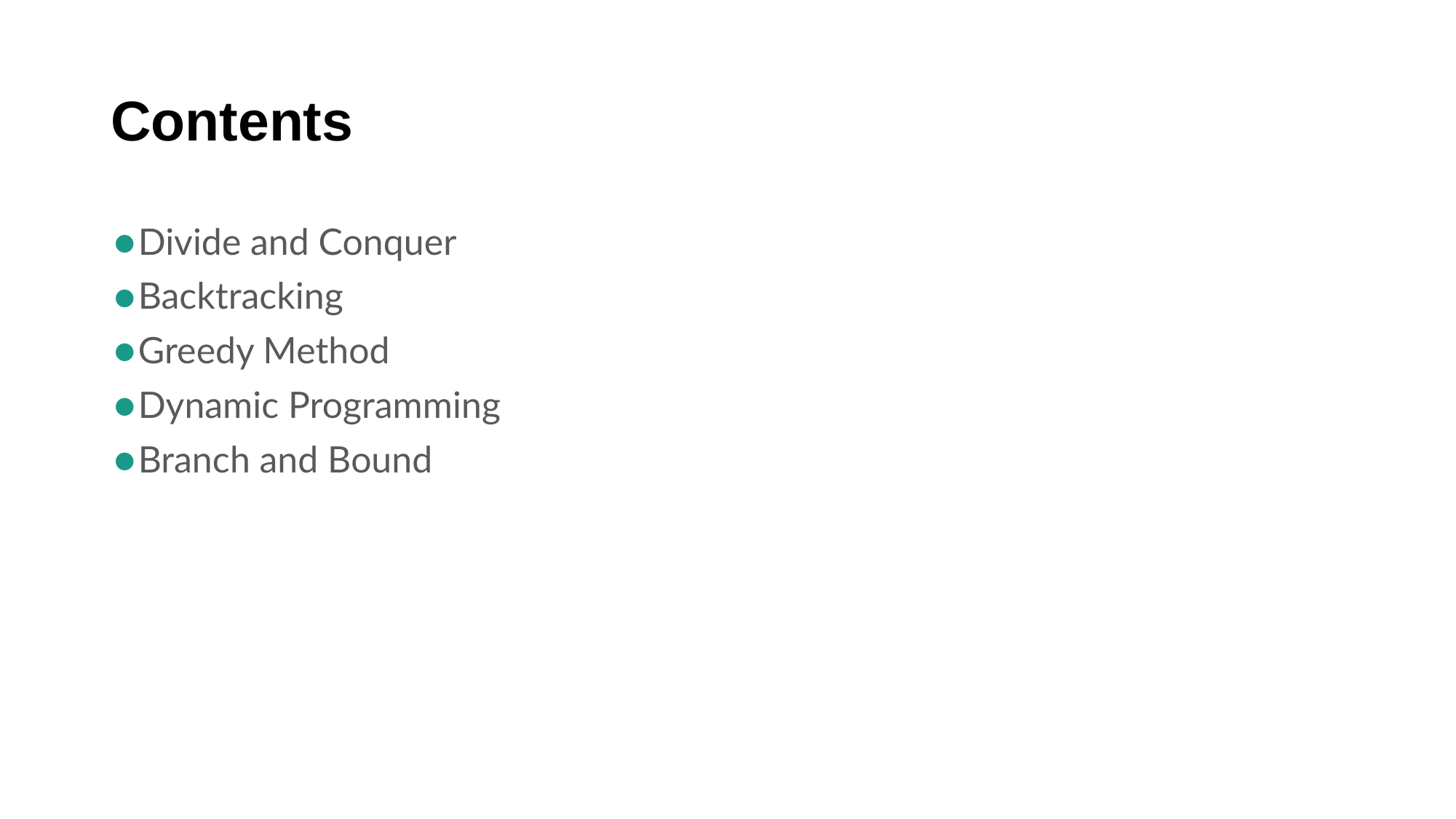

Contents
Divide and Conquer
Backtracking
Greedy Method
Dynamic Programming
Branch and Bound